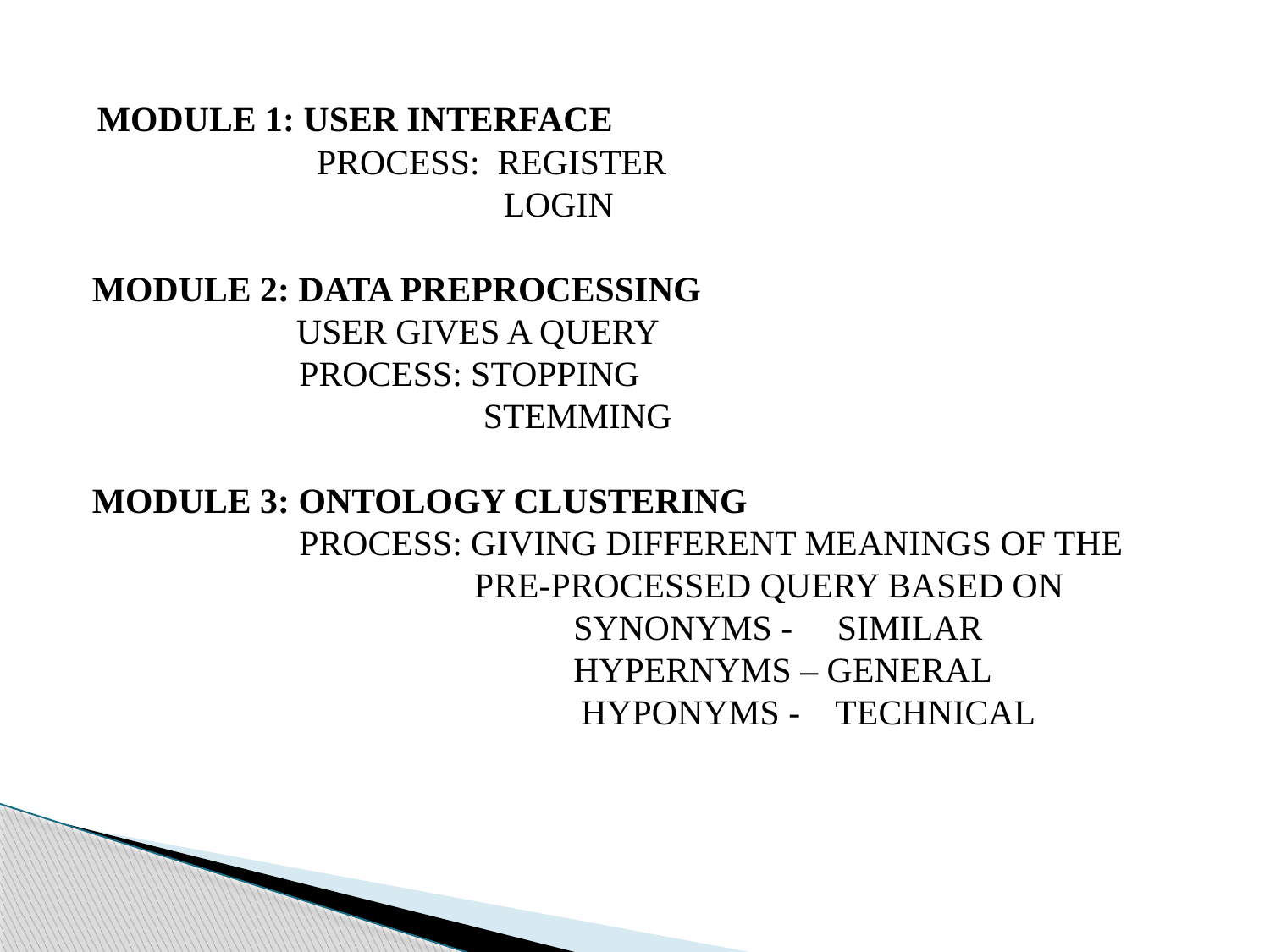

MODULE 1: USER INTERFACE
	              PROCESS:  REGISTER
	                                   LOGIN

   MODULE 2: DATA PREPROCESSING
                          USER GIVES A QUERY
	            PROCESS: STOPPING
                                               STEMMING

   MODULE 3: ONTOLOGY CLUSTERING
	            PROCESS: GIVING DIFFERENT MEANINGS OF THE
                                              PRE-PROCESSED QUERY BASED ON
				SYNONYMS -     SIMILAR
				HYPERNYMS – GENERAL
                                                          HYPONYMS -    TECHNICAL